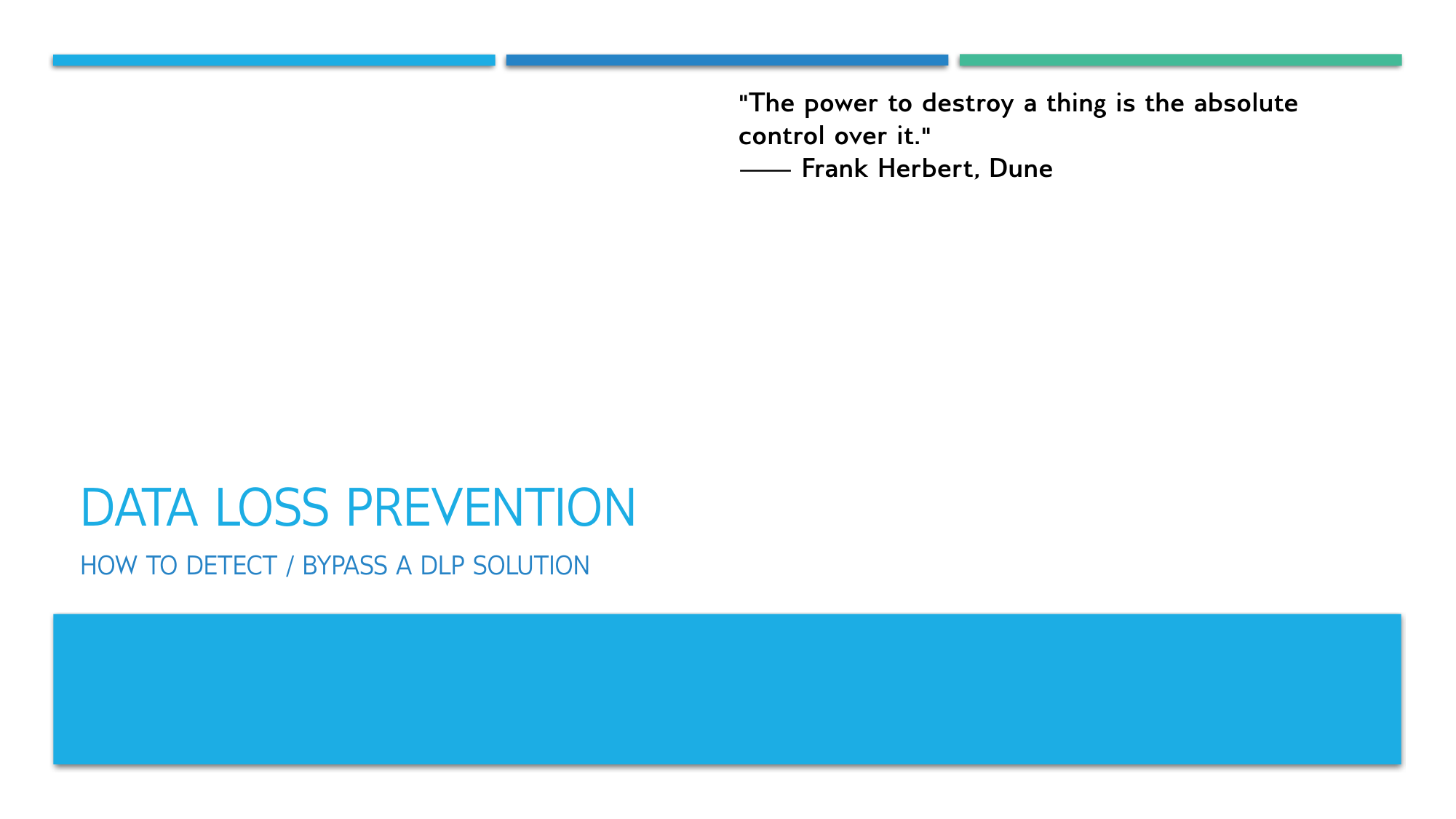

"The power to destroy a thing is the absolute control over it."
― Frank Herbert, Dune
# Data Loss Prevention
How to detect / Bypass a DLP solution